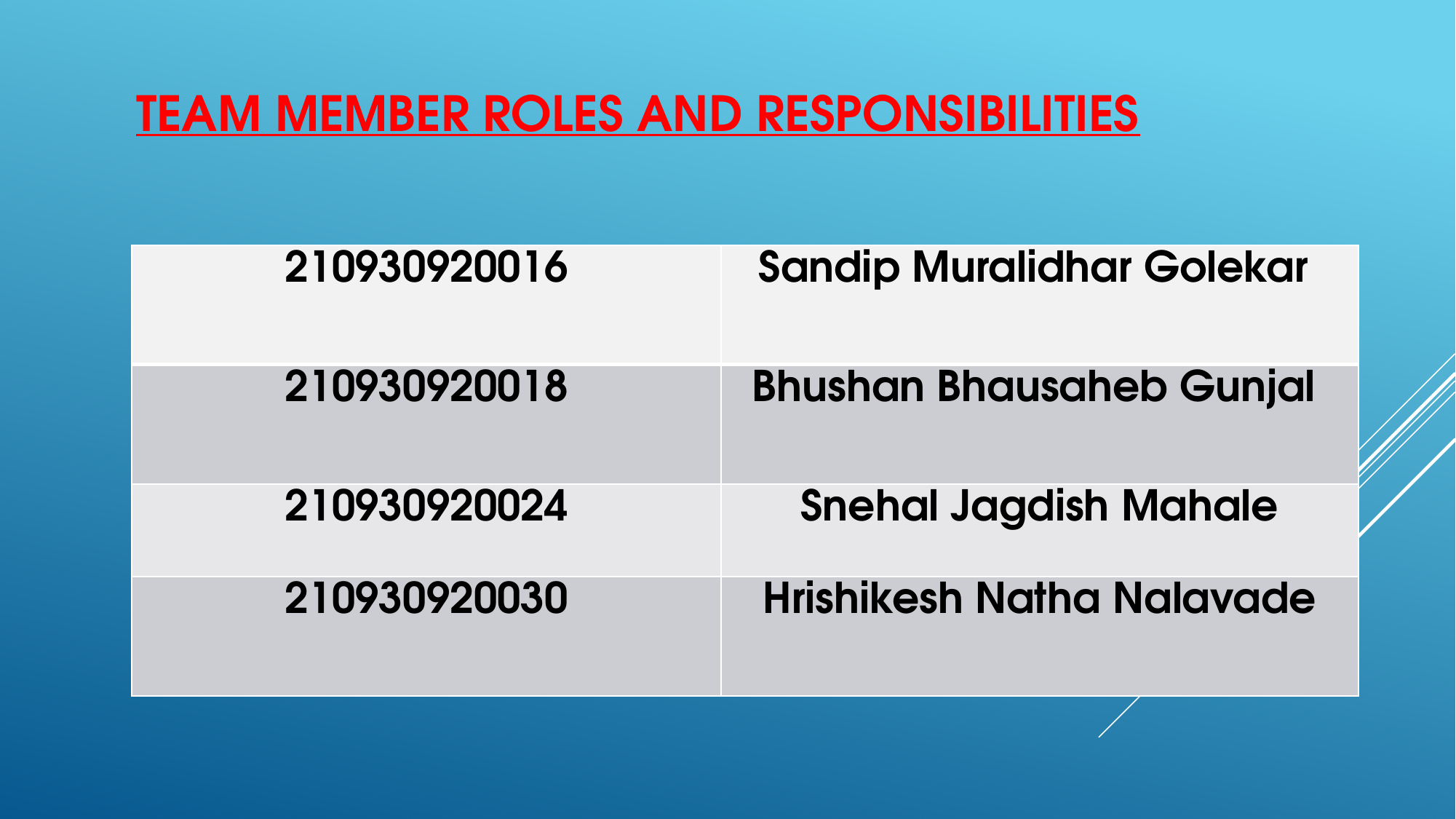

# TEAM MEMBER ROLES AND RESPONSIBILITIES
| 210930920016 | Sandip Muralidhar Golekar |
| --- | --- |
| 210930920018 | Bhushan Bhausaheb Gunjal |
| 210930920024​ | Snehal Jagdish Mahale​ |
| 210930920030 | Hrishikesh Natha Nalavade |